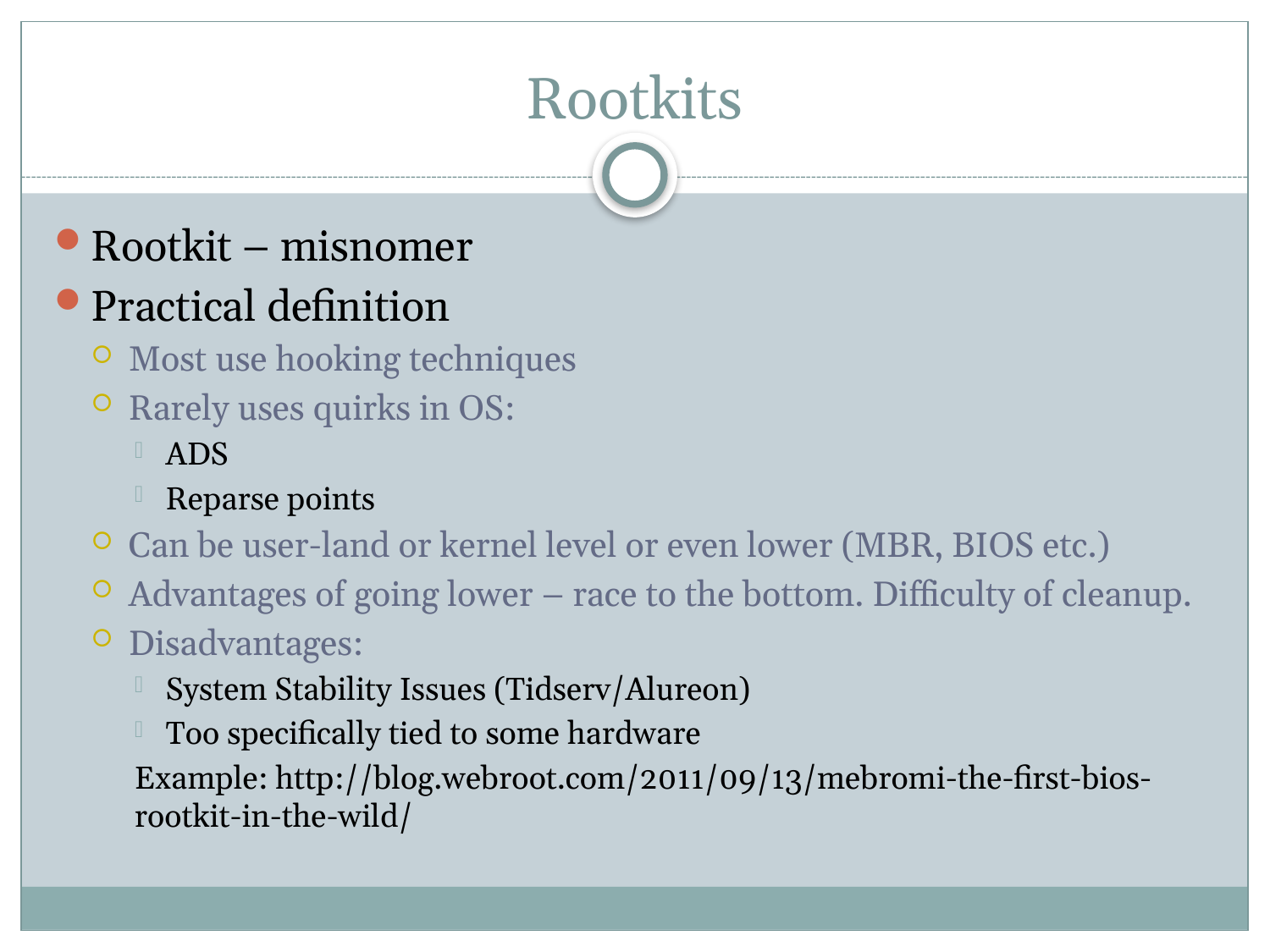

# Rootkits
Rootkit – misnomer
Practical definition
Most use hooking techniques
Rarely uses quirks in OS:
ADS
Reparse points
Can be user-land or kernel level or even lower (MBR, BIOS etc.)
Advantages of going lower – race to the bottom. Difficulty of cleanup.
Disadvantages:
System Stability Issues (Tidserv/Alureon)
Too specifically tied to some hardware
Example: http://blog.webroot.com/2011/09/13/mebromi-the-first-bios-rootkit-in-the-wild/